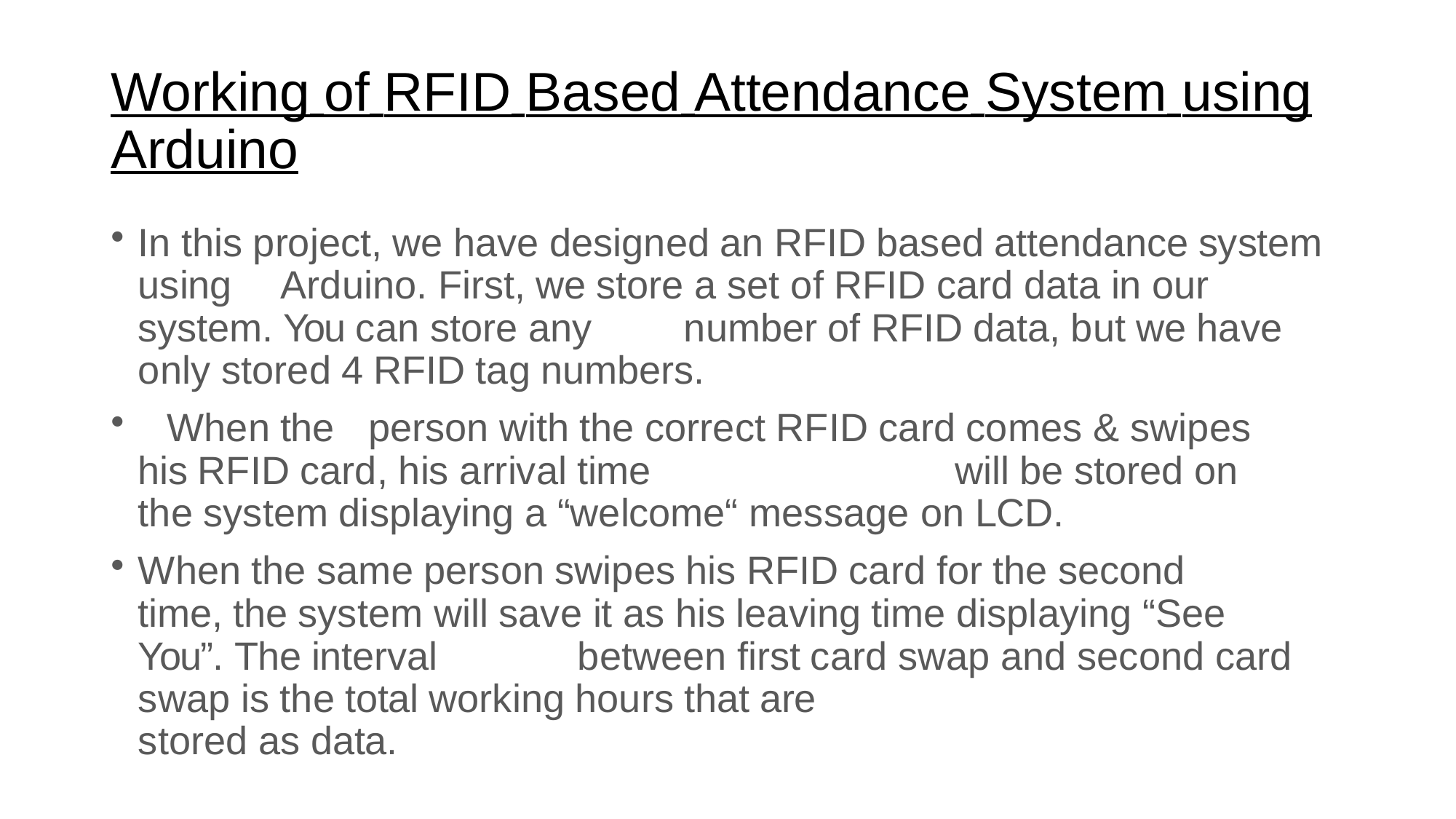

# Working of RFID Based Attendance System using Arduino
In this project, we have designed an RFID based attendance system using	Arduino. First, we store a set of RFID card data in our system. You can store any	number of RFID data, but we have only stored 4 RFID tag numbers.
	When the	person with the correct RFID card comes & swipes his RFID card, his arrival time	will be stored on the system displaying a “welcome“ message on LCD.
When the same person swipes his RFID card for the second	time, the system will save it as his leaving time displaying “See You”. The interval	between first card swap and second card swap is the total working hours that are	stored as data.